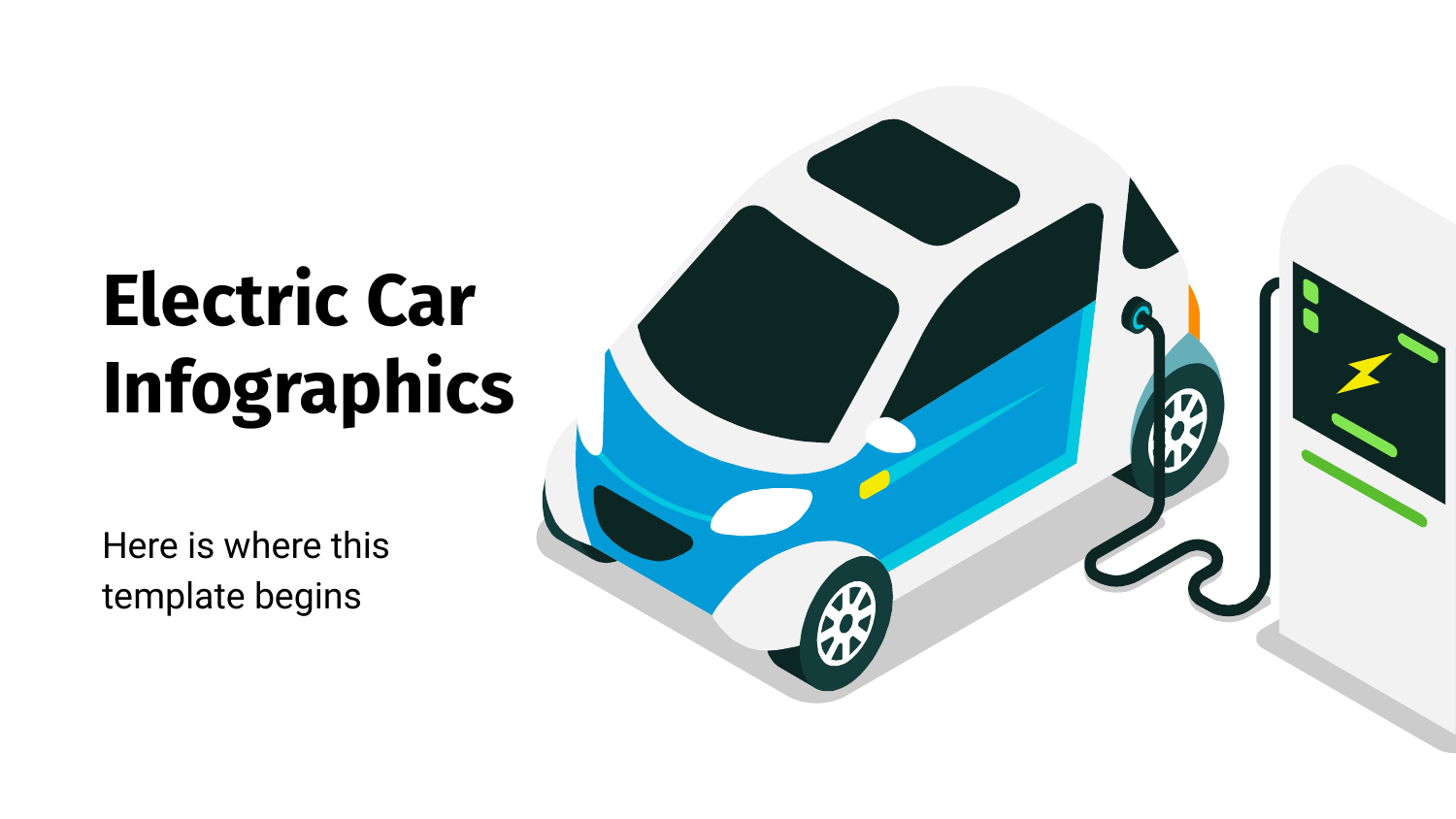

# Electric Car Infographics
Here is where this template begins